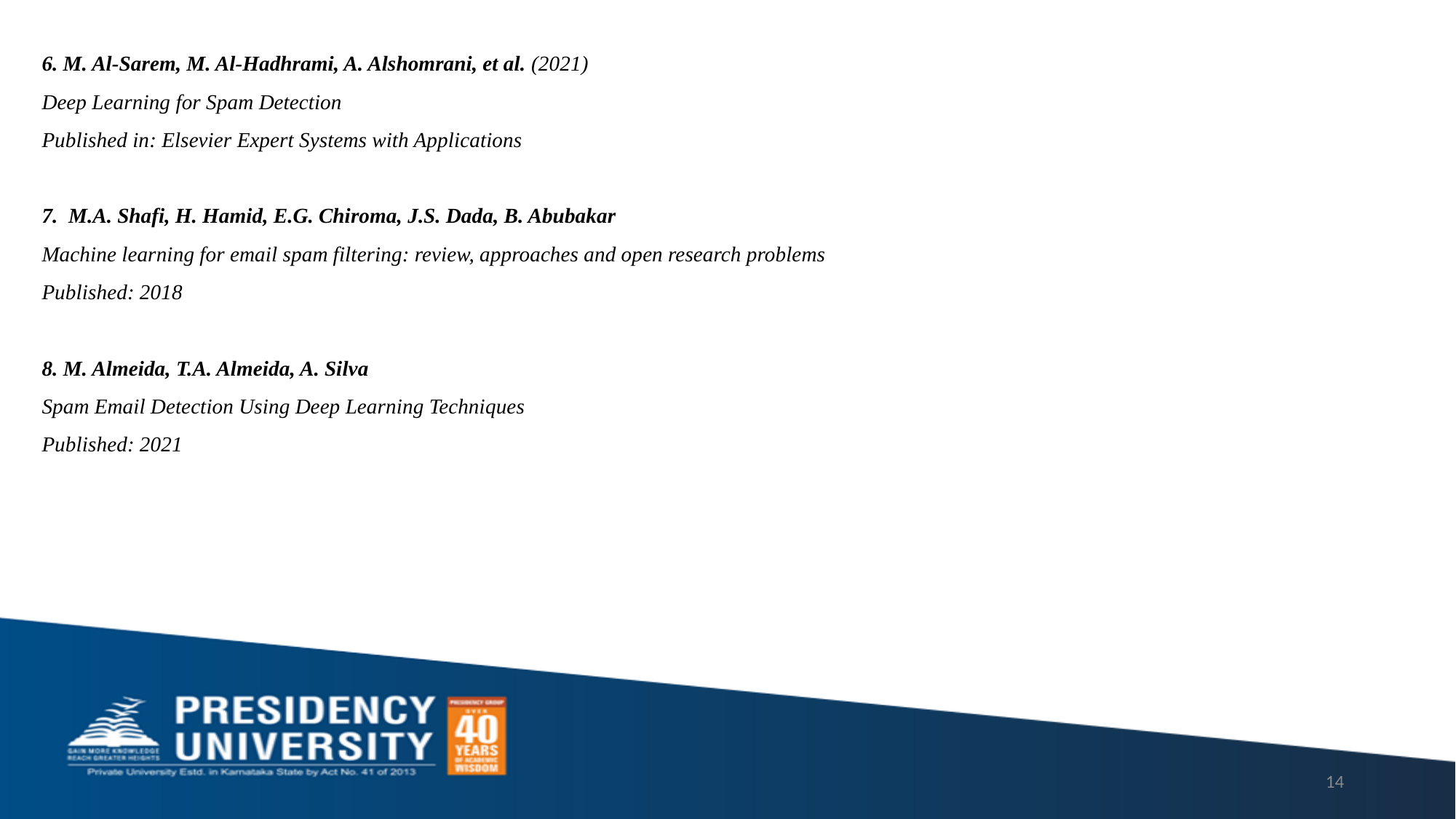

6. M. Al-Sarem, M. Al-Hadhrami, A. Alshomrani, et al. (2021)
Deep Learning for Spam Detection
Published in: Elsevier Expert Systems with Applications

7.  M.A. Shafi, H. Hamid, E.G. Chiroma, J.S. Dada, B. Abubakar
Machine learning for email spam filtering: review, approaches and open research problems
Published: 2018

8. M. Almeida, T.A. Almeida, A. Silva
Spam Email Detection Using Deep Learning Techniques
Published: 2021
14